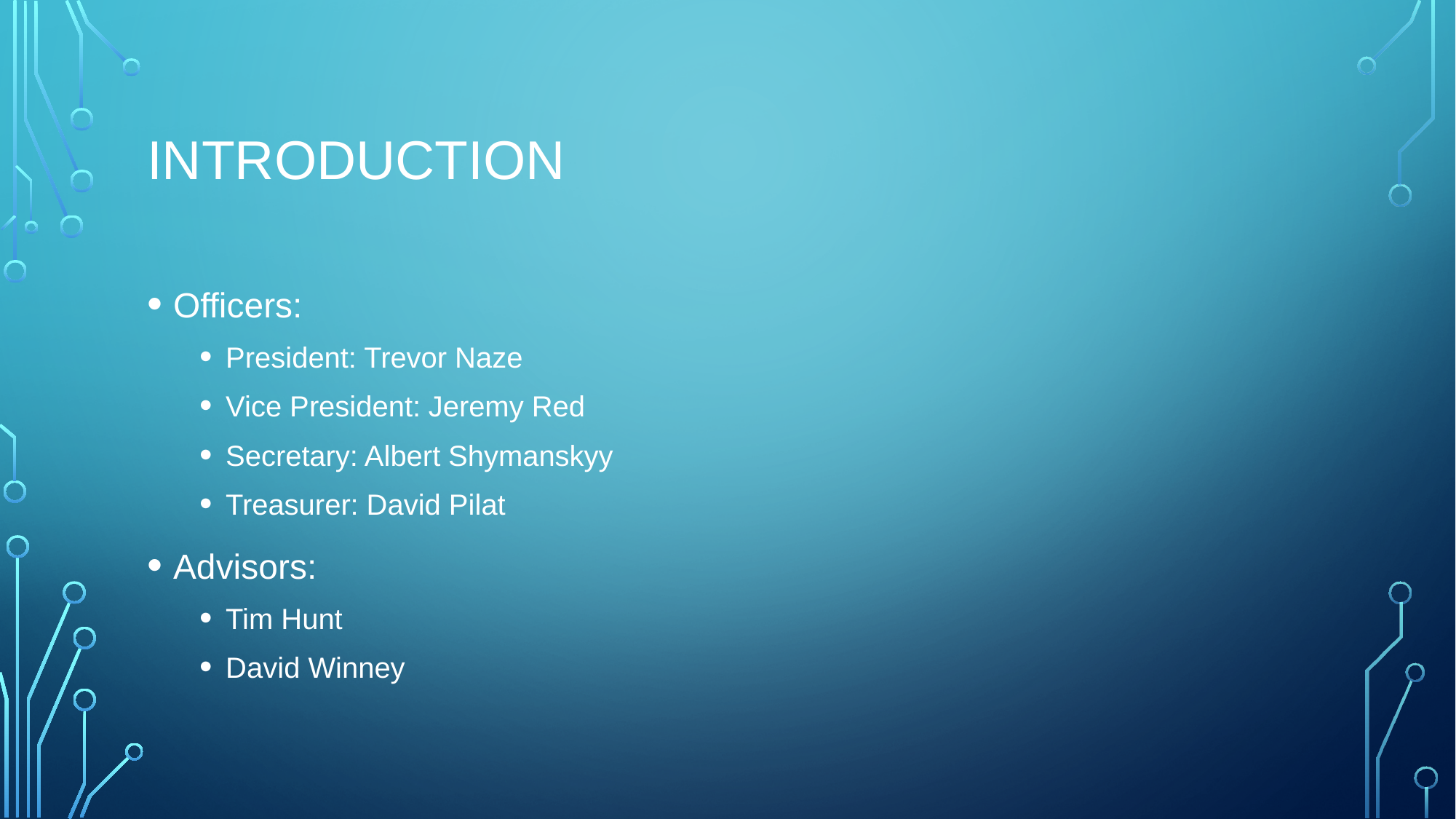

# Introduction
Officers:
President: Trevor Naze
Vice President: Jeremy Red
Secretary: Albert Shymanskyy
Treasurer: David Pilat
Advisors:
Tim Hunt
David Winney